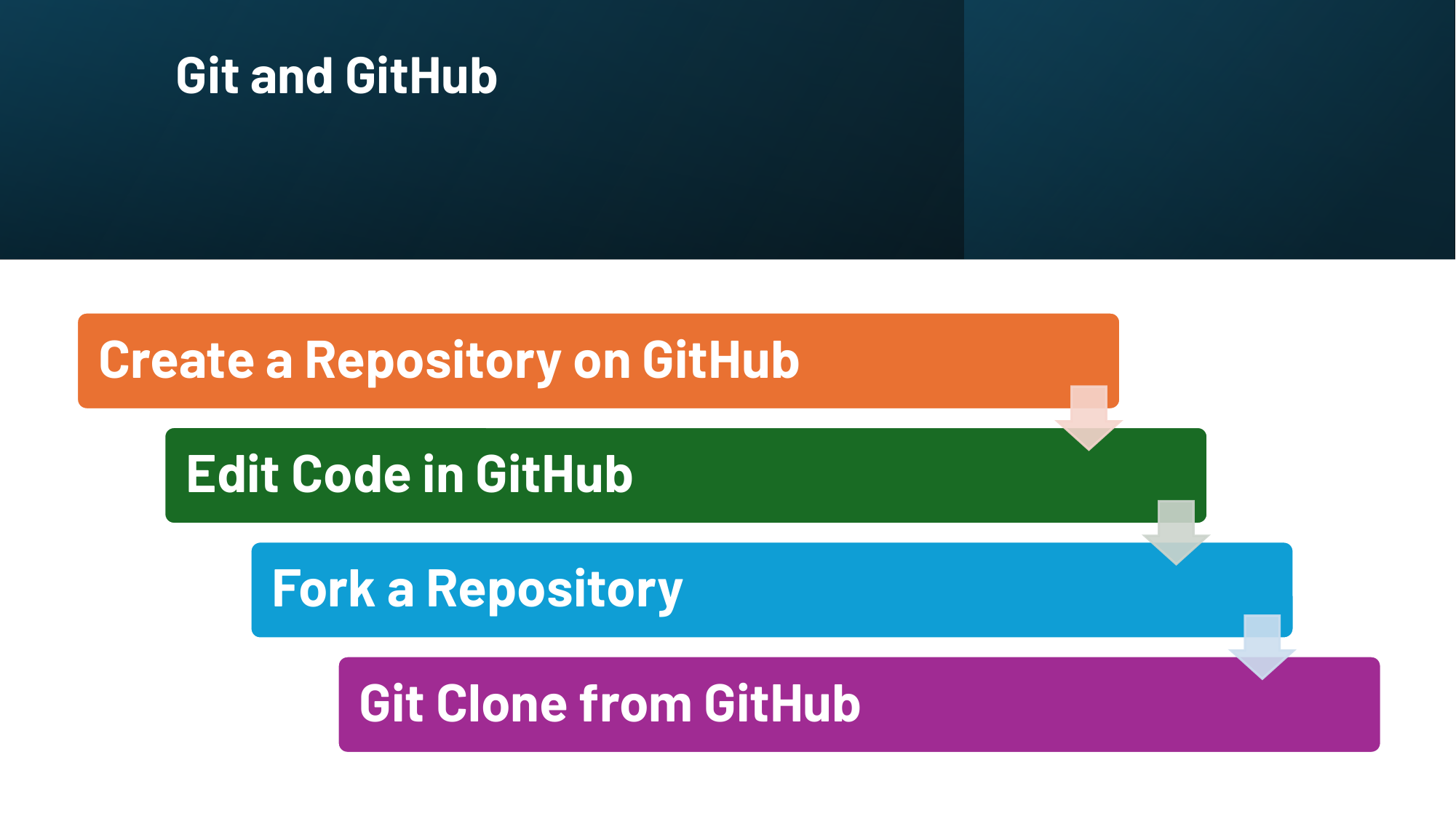

# Git and GitHub
Create a Repository on GitHub
Edit Code in GitHub
Fork a Repository
Git Clone from GitHub